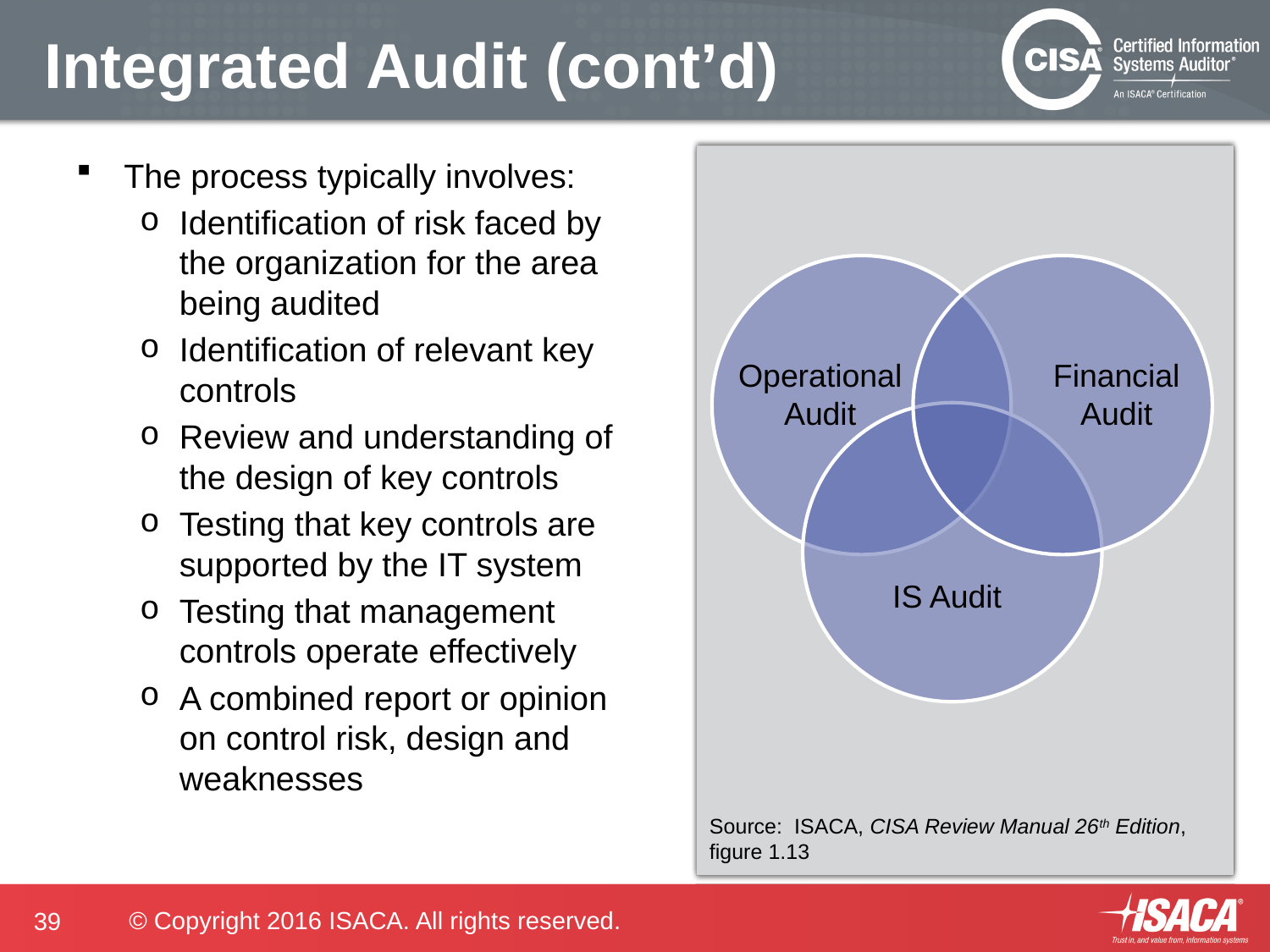

# Integrated Audit (cont’d)
The process typically involves:
Identification of risk faced by the organization for the area being audited
Identification of relevant key controls
Review and understanding of the design of key controls
Testing that key controls are supported by the IT system
Testing that management controls operate effectively
A combined report or opinion on control risk, design and weaknesses

Operational Audit
Financial Audit
IS Audit
Source:  ISACA, CISA Review Manual 26th Edition, figure 1.13